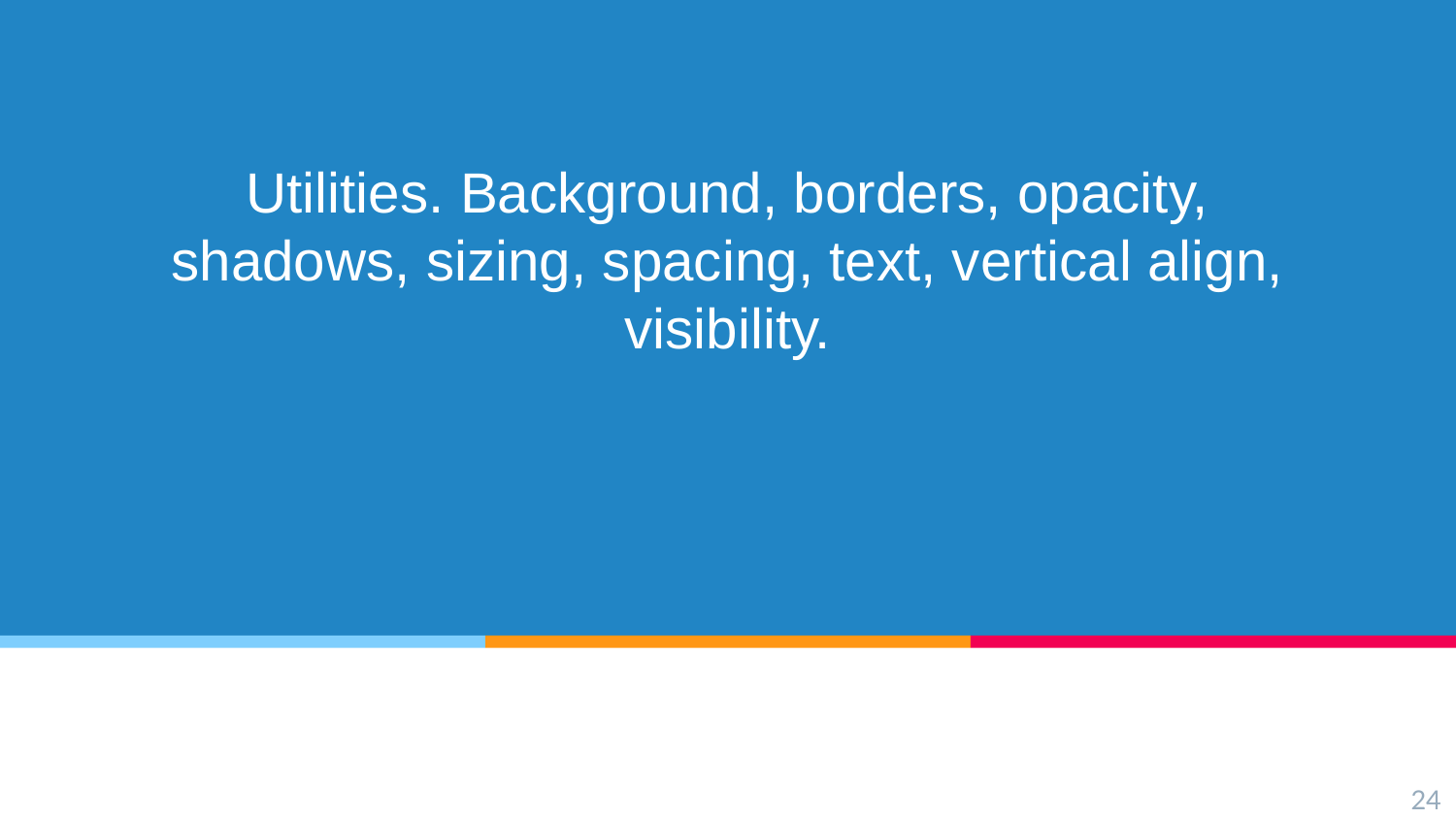

# Utilities. Background, borders, opacity, shadows, sizing, spacing, text, vertical align, visibility.
24